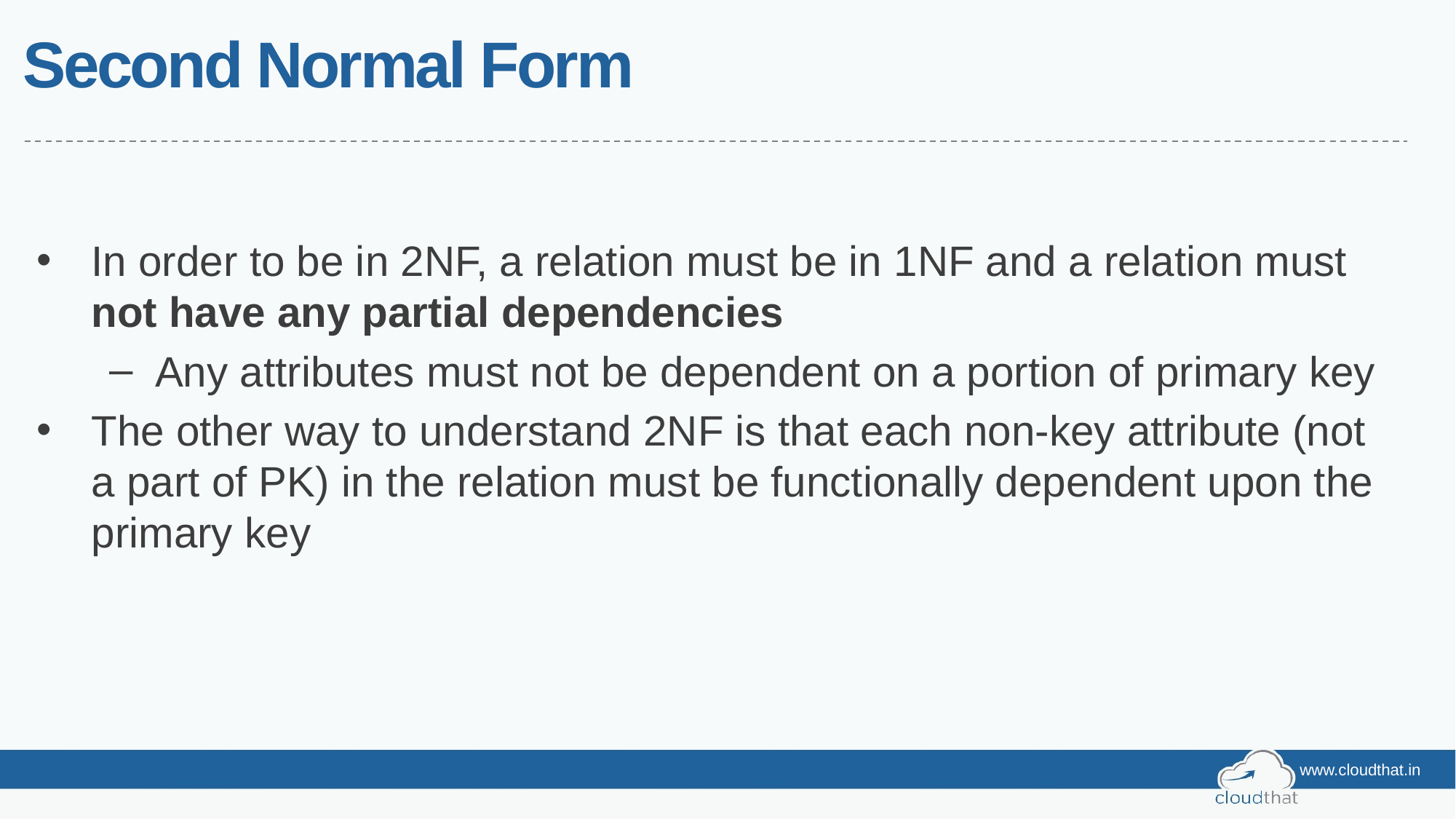

# Second Normal Form
In order to be in 2NF, a relation must be in 1NF and a relation must not have any partial dependencies
Any attributes must not be dependent on a portion of primary key
The other way to understand 2NF is that each non-key attribute (not a part of PK) in the relation must be functionally dependent upon the primary key